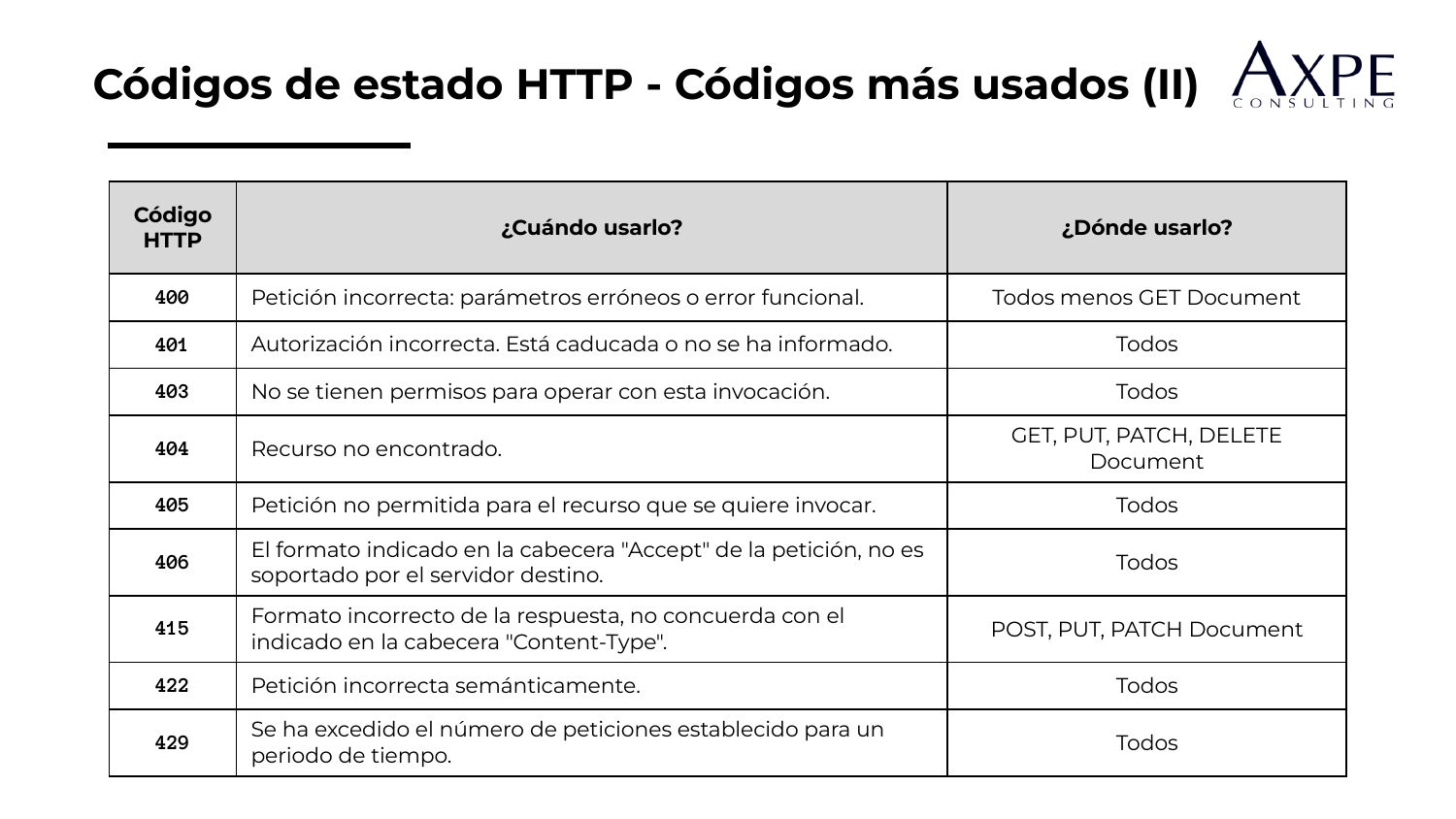

Códigos de estado HTTP - Códigos más usados (II)
| Código HTTP | ¿Cuándo usarlo? | ¿Dónde usarlo? |
| --- | --- | --- |
| 400 | Petición incorrecta: parámetros erróneos o error funcional. | Todos menos GET Document |
| 401 | Autorización incorrecta. Está caducada o no se ha informado. | Todos |
| 403 | No se tienen permisos para operar con esta invocación. | Todos |
| 404 | Recurso no encontrado. | GET, PUT, PATCH, DELETE Document |
| 405 | Petición no permitida para el recurso que se quiere invocar. | Todos |
| 406 | El formato indicado en la cabecera "Accept" de la petición, no es soportado por el servidor destino. | Todos |
| 415 | Formato incorrecto de la respuesta, no concuerda con el indicado en la cabecera "Content-Type". | POST, PUT, PATCH Document |
| 422 | Petición incorrecta semánticamente. | Todos |
| 429 | Se ha excedido el número de peticiones establecido para un periodo de tiempo. | Todos |